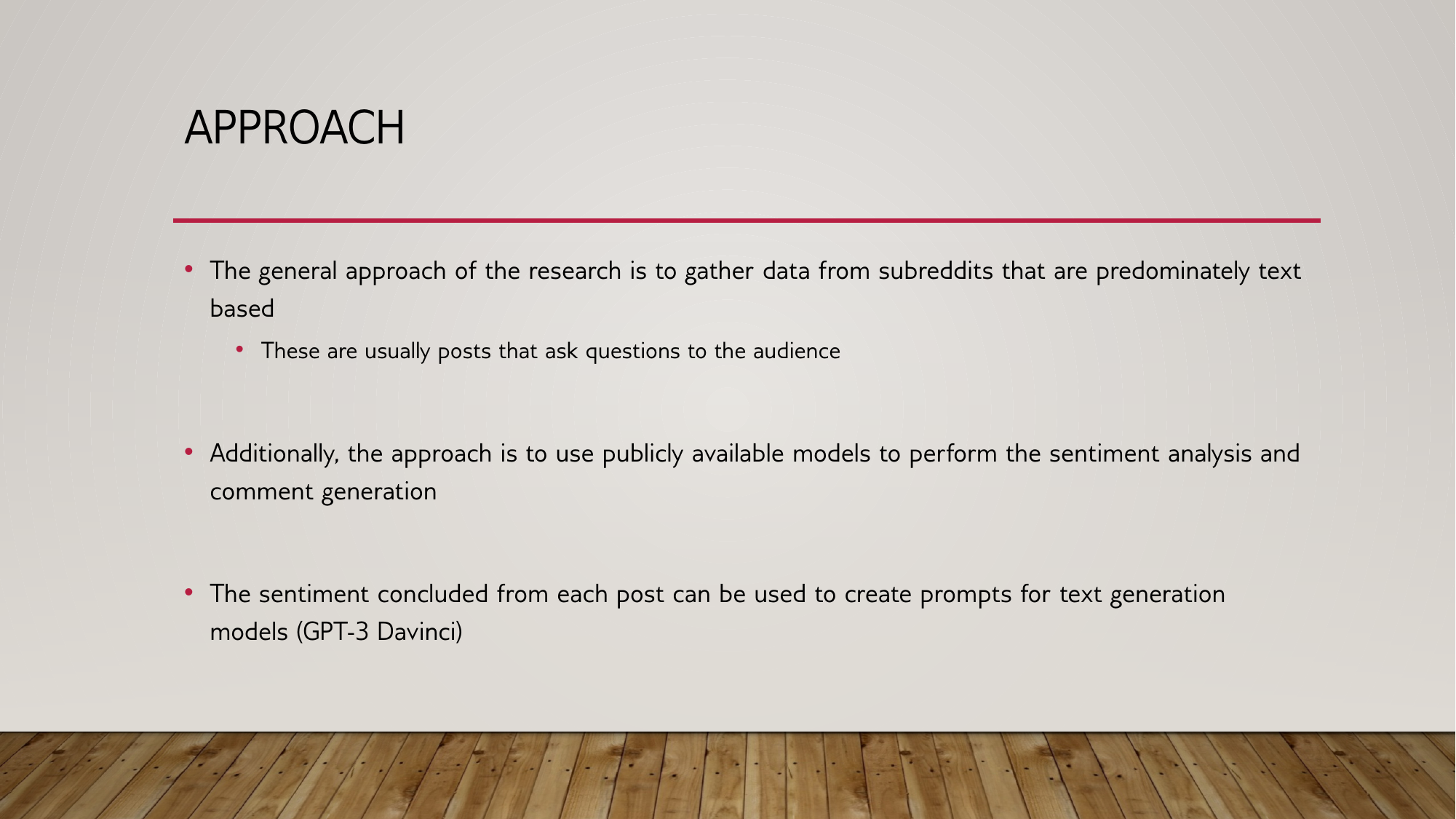

# Approach
The general approach of the research is to gather data from subreddits that are predominately text based
These are usually posts that ask questions to the audience

Additionally, the approach is to use publicly available models to perform the sentiment analysis and comment generation

The sentiment concluded from each post can be used to create prompts for text generation models (GPT-3 Davinci)